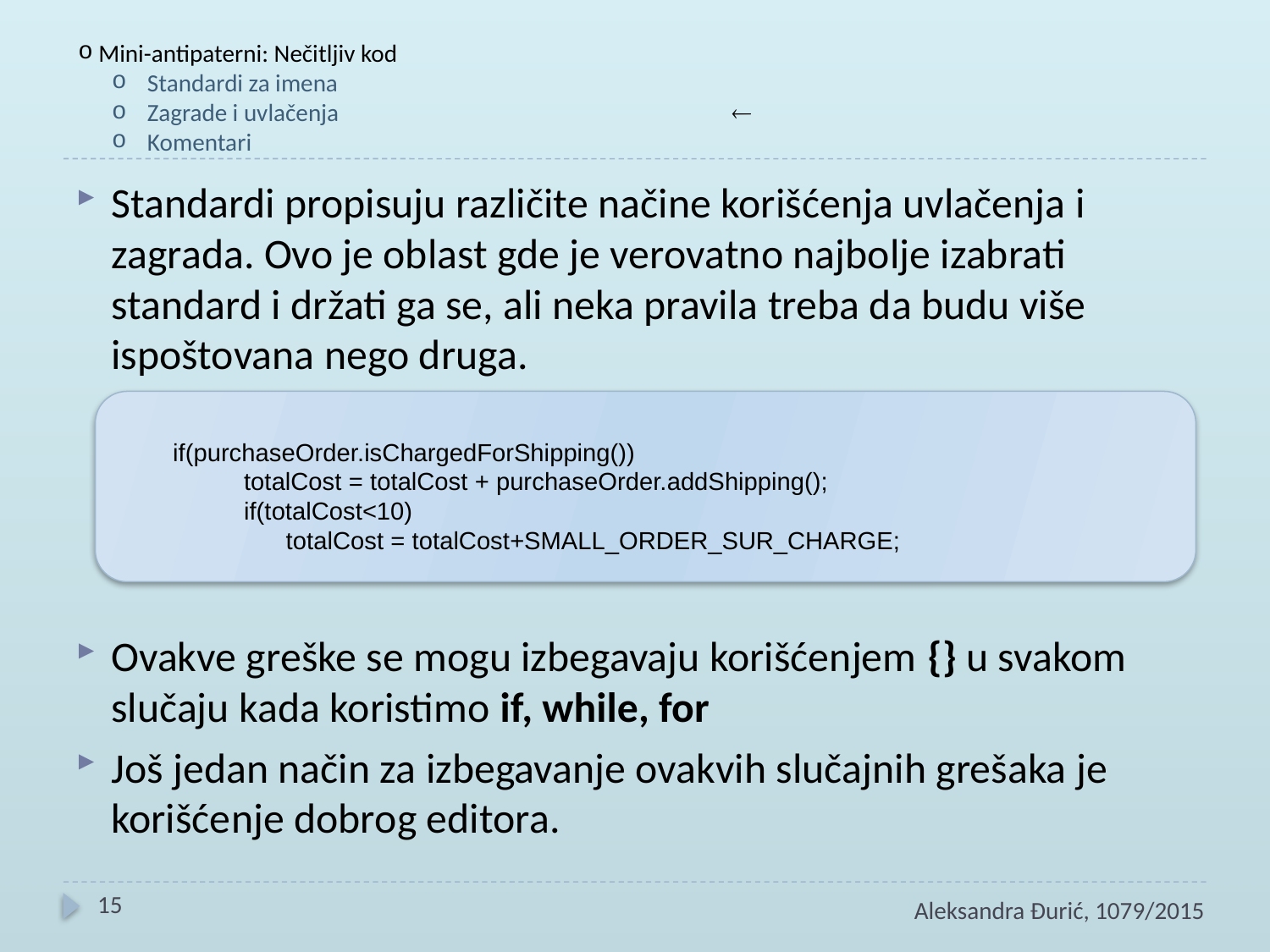

Mini-antipaterni: Nečitljiv kod
 Standardi za imena
 Zagrade i uvlačenja
 Komentari

←

Standardi propisuju različite načine korišćenja uvlačenja i zagrada. Ovo je oblast gde je verovatno najbolje izabrati standard i držati ga se, ali neka pravila treba da budu više ispoštovana nego druga.

Ovakve greške se mogu izbegavaju korišćenjem {} u svakom slučaju kada koristimo if, while, for
Još jedan način za izbegavanje ovakvih slučajnih grešaka je korišćenje dobrog editora.

        if(purchaseOrder.isChargedForShipping())
	totalCost = totalCost + purchaseOrder.addShipping();
	if(totalCost<10)
	      totalCost = totalCost+SMALL_ORDER_SUR_CHARGE;
15
Aleksandra Đurić, 1079/2015